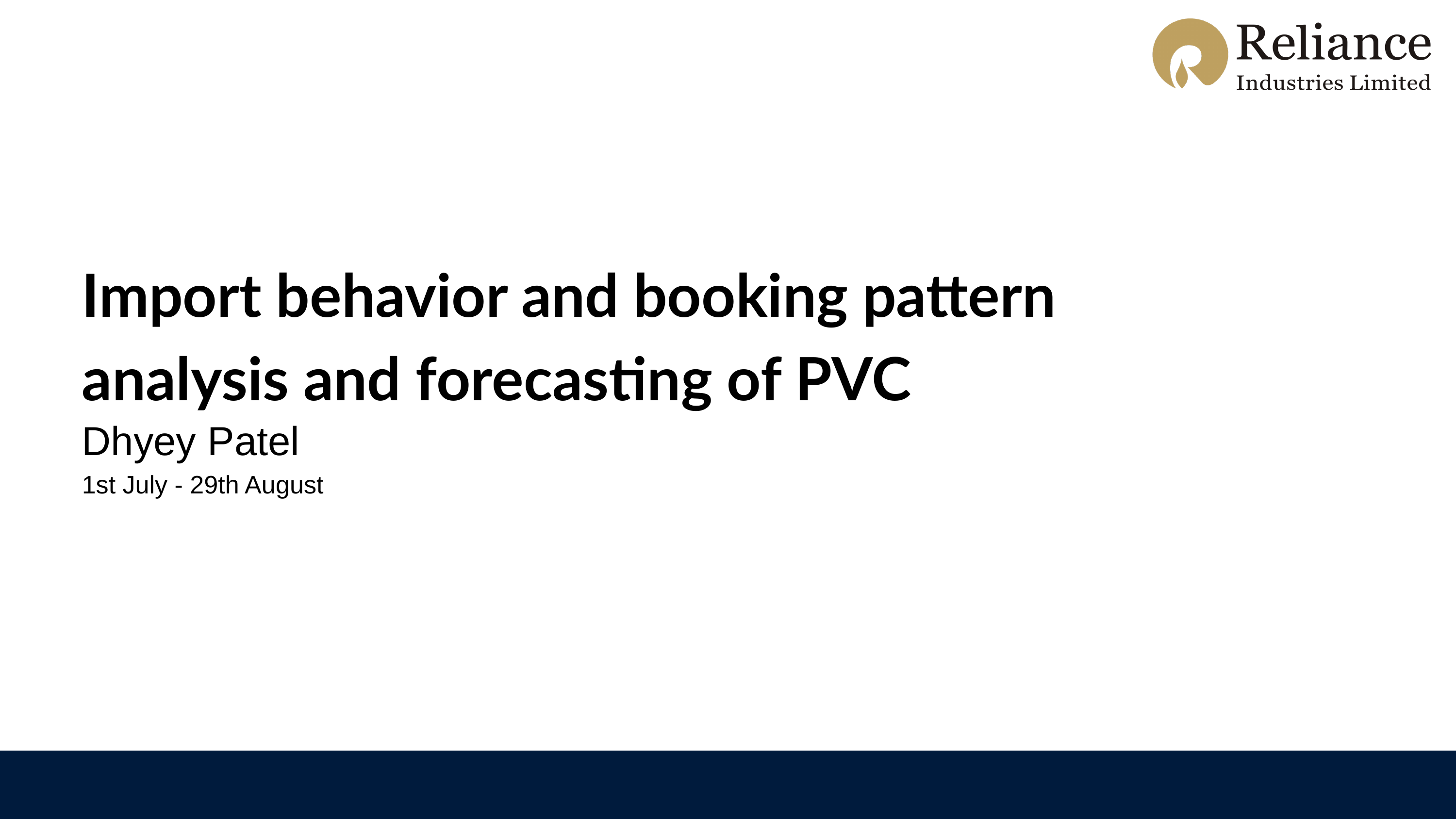

Import behavior and booking pattern analysis and forecasting of PVC
Dhyey Patel
1st July - 29th August